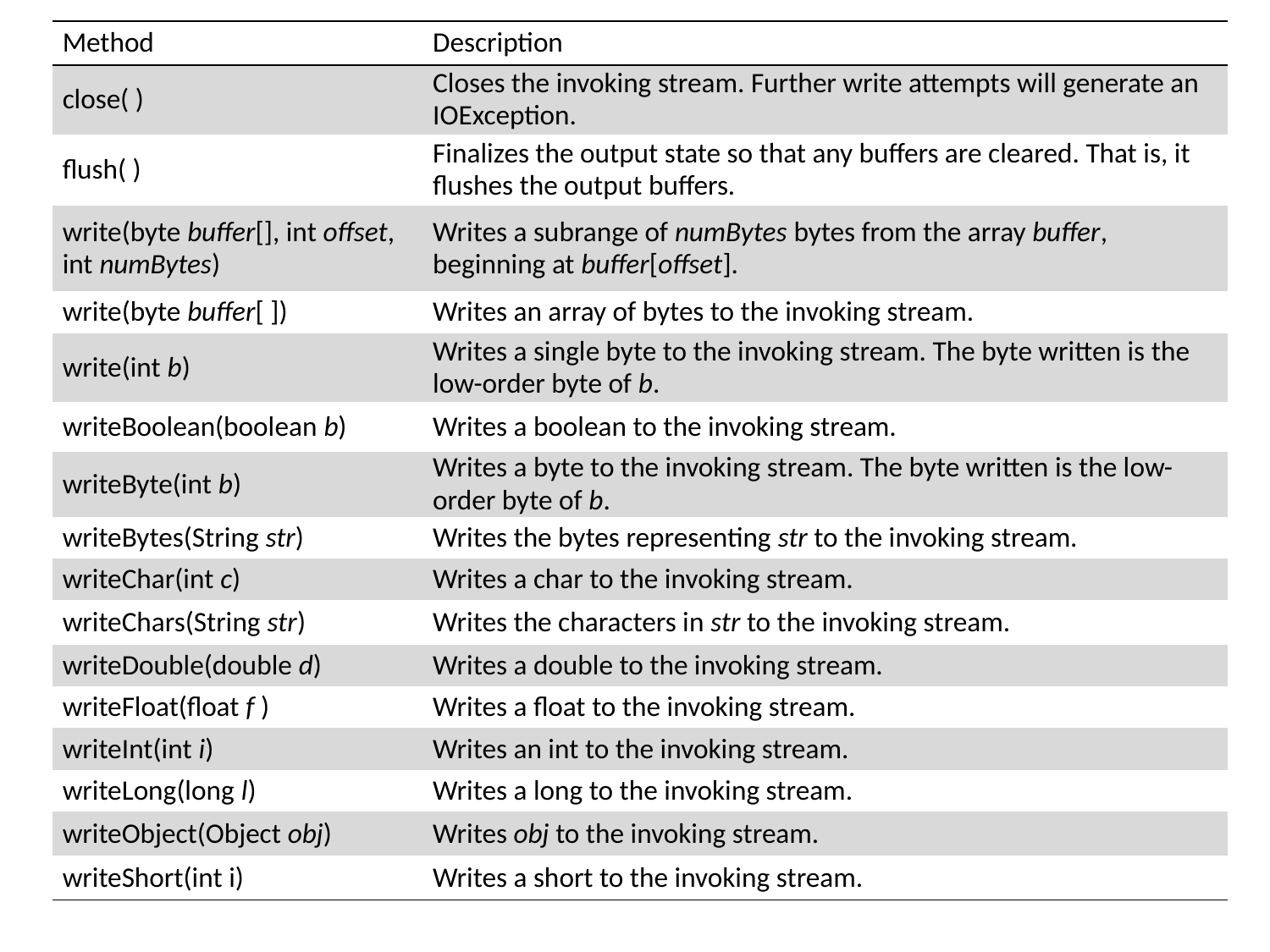

| Method | Description |
| --- | --- |
| close( ) | Closes the invoking stream. Further write attempts will generate an IOException. |
| flush( ) | Finalizes the output state so that any buffers are cleared. That is, it flushes the output buffers. |
| write(byte buffer[], int offset, int numBytes) | Writes a subrange of numBytes bytes from the array buffer, beginning at buffer[offset]. |
| write(byte buffer[ ]) | Writes an array of bytes to the invoking stream. |
| write(int b) | Writes a single byte to the invoking stream. The byte written is the low-order byte of b. |
| writeBoolean(boolean b) | Writes a boolean to the invoking stream. |
| writeByte(int b) | Writes a byte to the invoking stream. The byte written is the low-order byte of b. |
| writeBytes(String str) | Writes the bytes representing str to the invoking stream. |
| writeChar(int c) | Writes a char to the invoking stream. |
| writeChars(String str) | Writes the characters in str to the invoking stream. |
| writeDouble(double d) | Writes a double to the invoking stream. |
| writeFloat(float f ) | Writes a float to the invoking stream. |
| writeInt(int i) | Writes an int to the invoking stream. |
| writeLong(long l) | Writes a long to the invoking stream. |
| writeObject(Object obj) | Writes obj to the invoking stream. |
| writeShort(int i) | Writes a short to the invoking stream. |